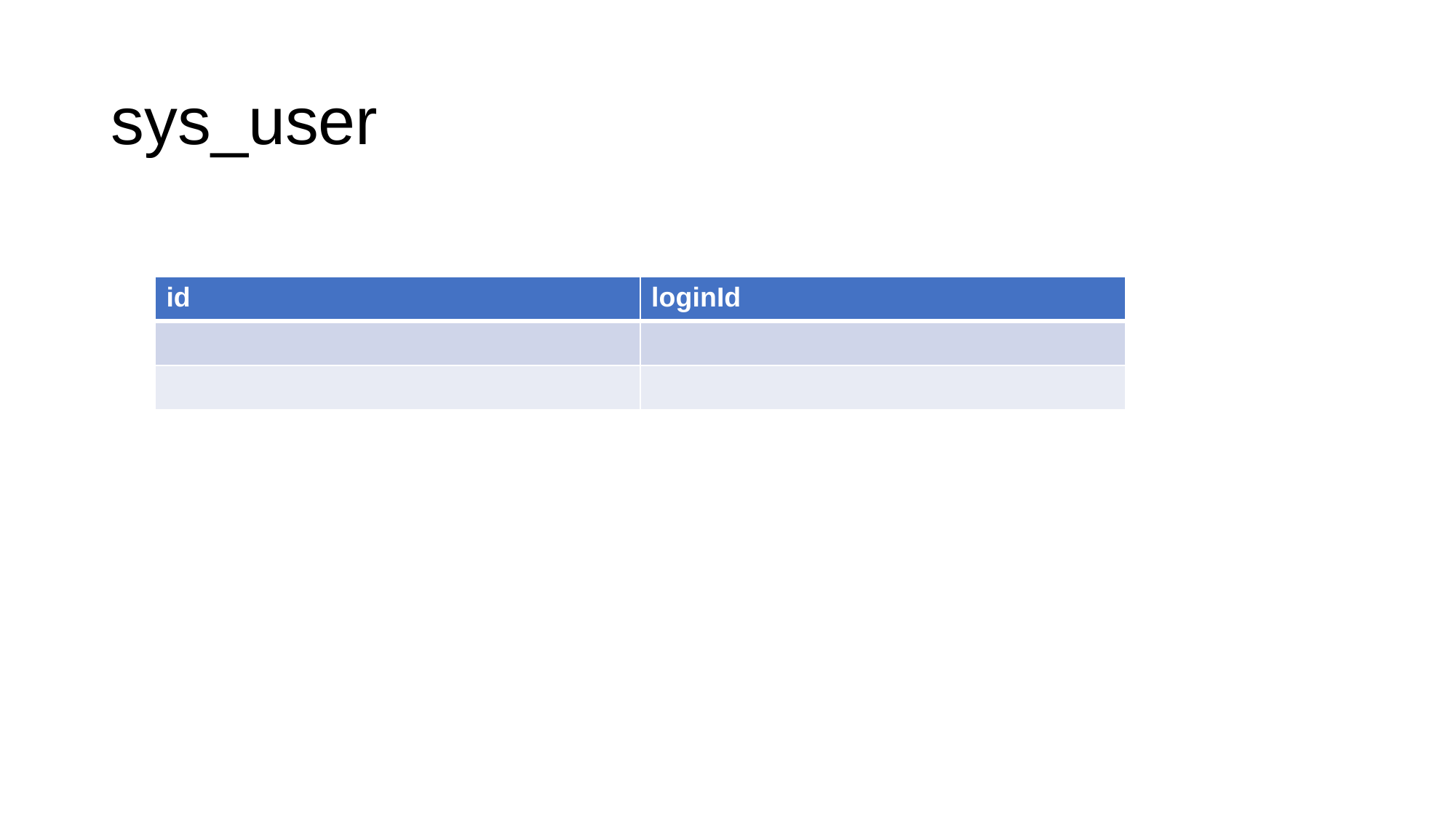

# sys_user
| id | loginId |
| --- | --- |
|  |  |
|  |  |